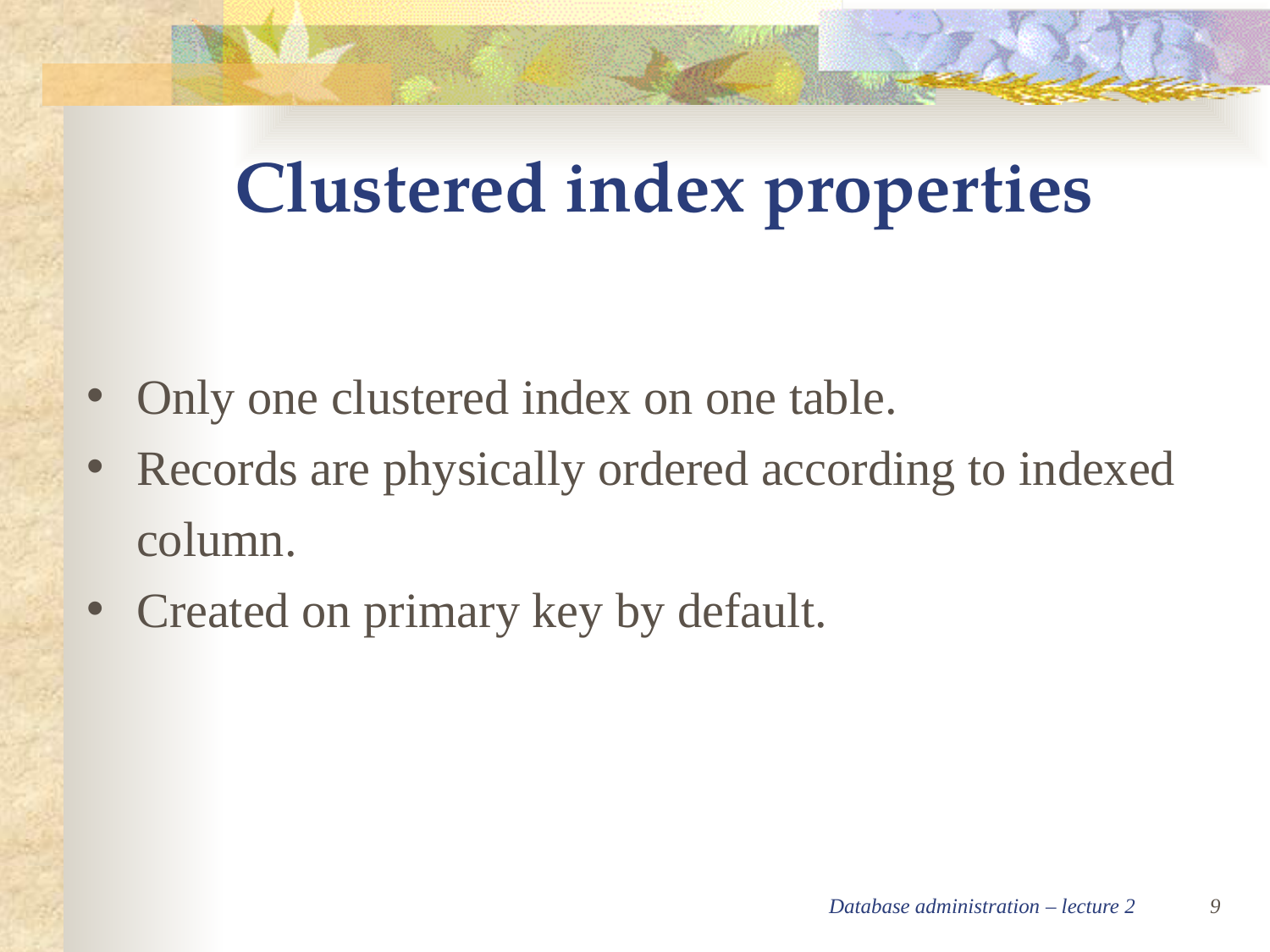

Clustered index properties
Only one clustered index on one table.
Records are physically ordered according to indexed column.
Created on primary key by default.